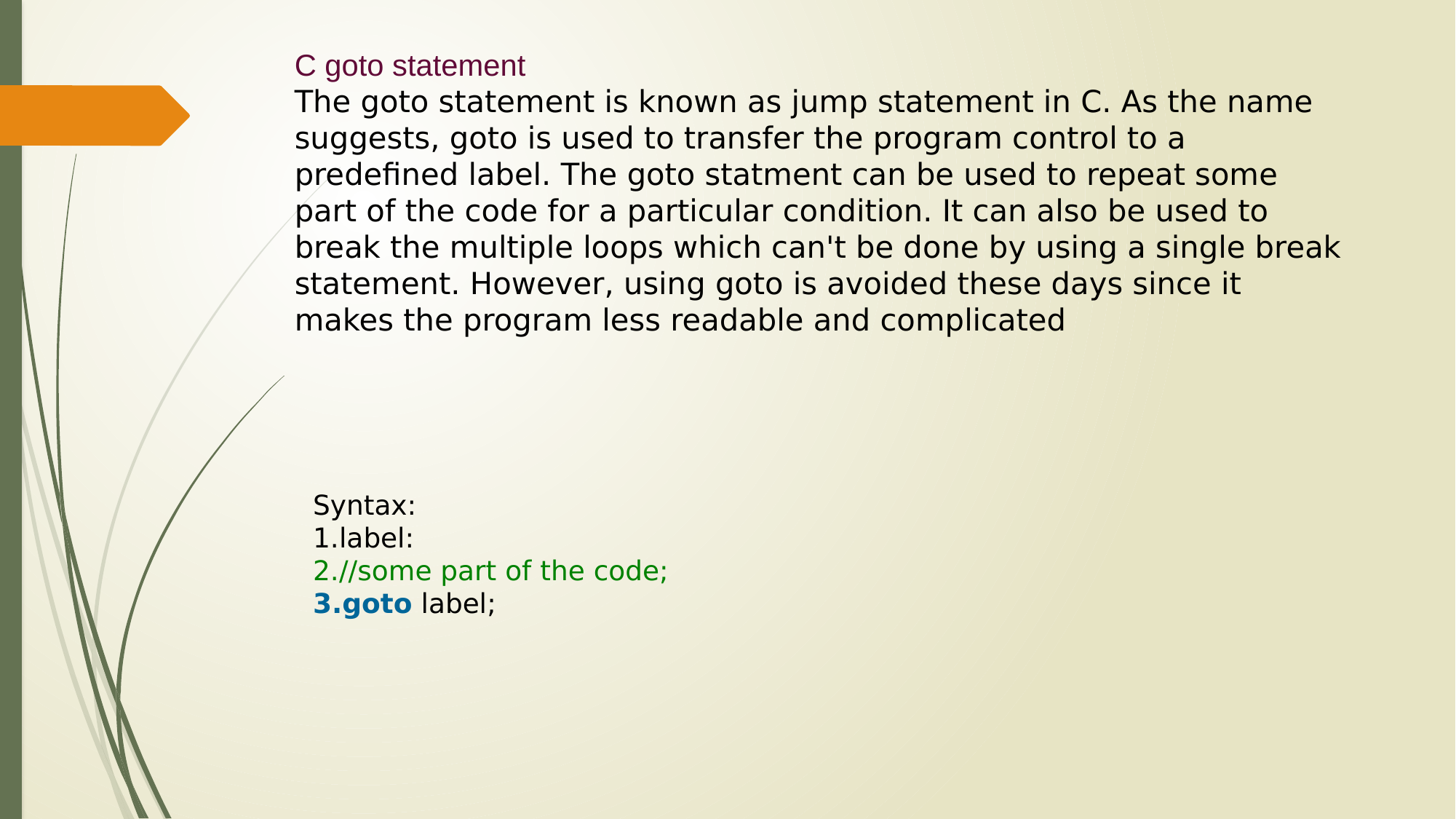

C goto statement
The goto statement is known as jump statement in C. As the name suggests, goto is used to transfer the program control to a predefined label. The goto statment can be used to repeat some part of the code for a particular condition. It can also be used to break the multiple loops which can't be done by using a single break statement. However, using goto is avoided these days since it makes the program less readable and complicated
Syntax:
label:
//some part of the code;
goto label;